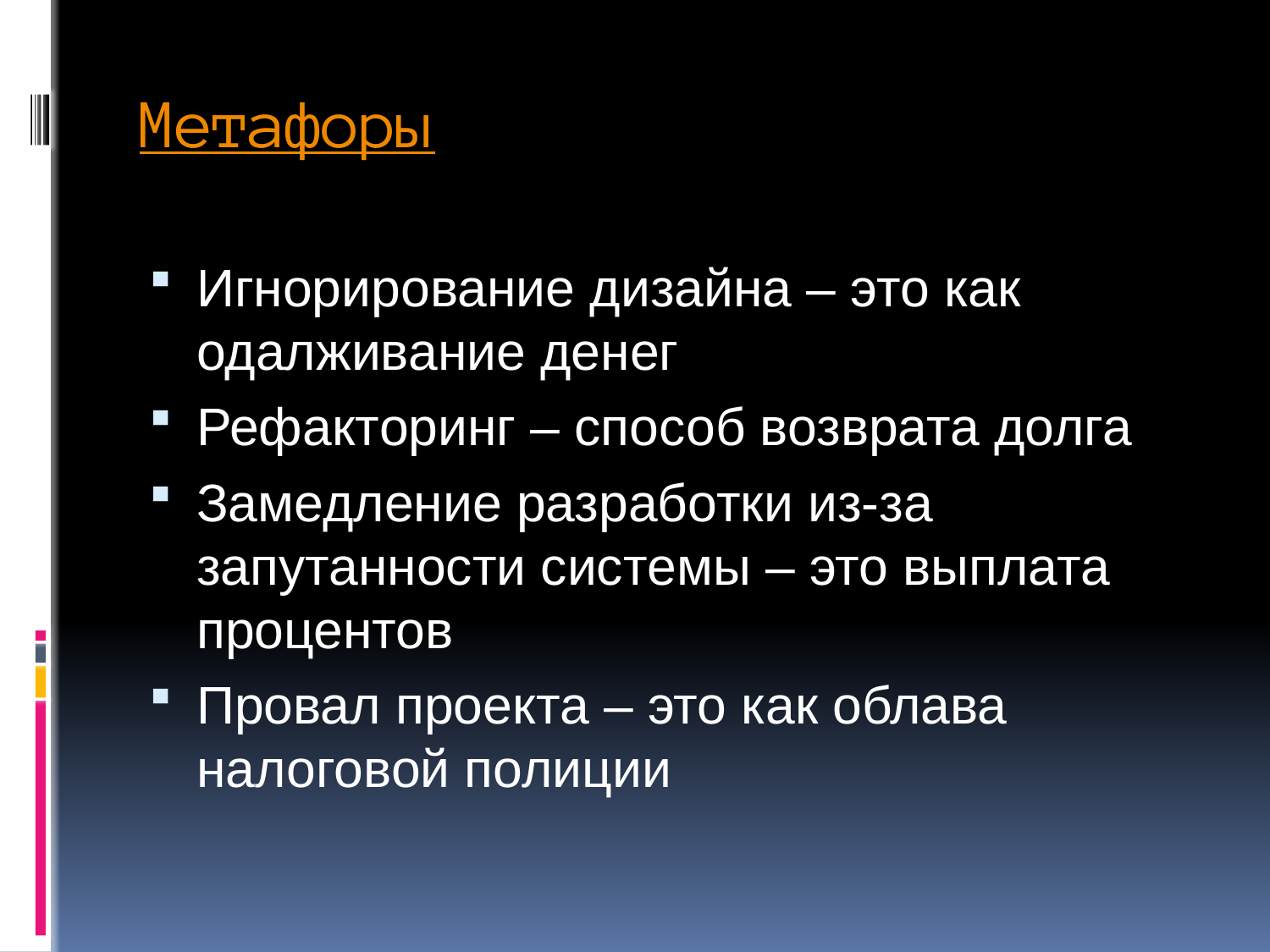

# Метафоры
Игнорирование дизайна – это как одалживание денег
Рефакторинг – способ возврата долга
Замедление разработки из-за запутанности системы – это выплата процентов
Провал проекта – это как облава налоговой полиции